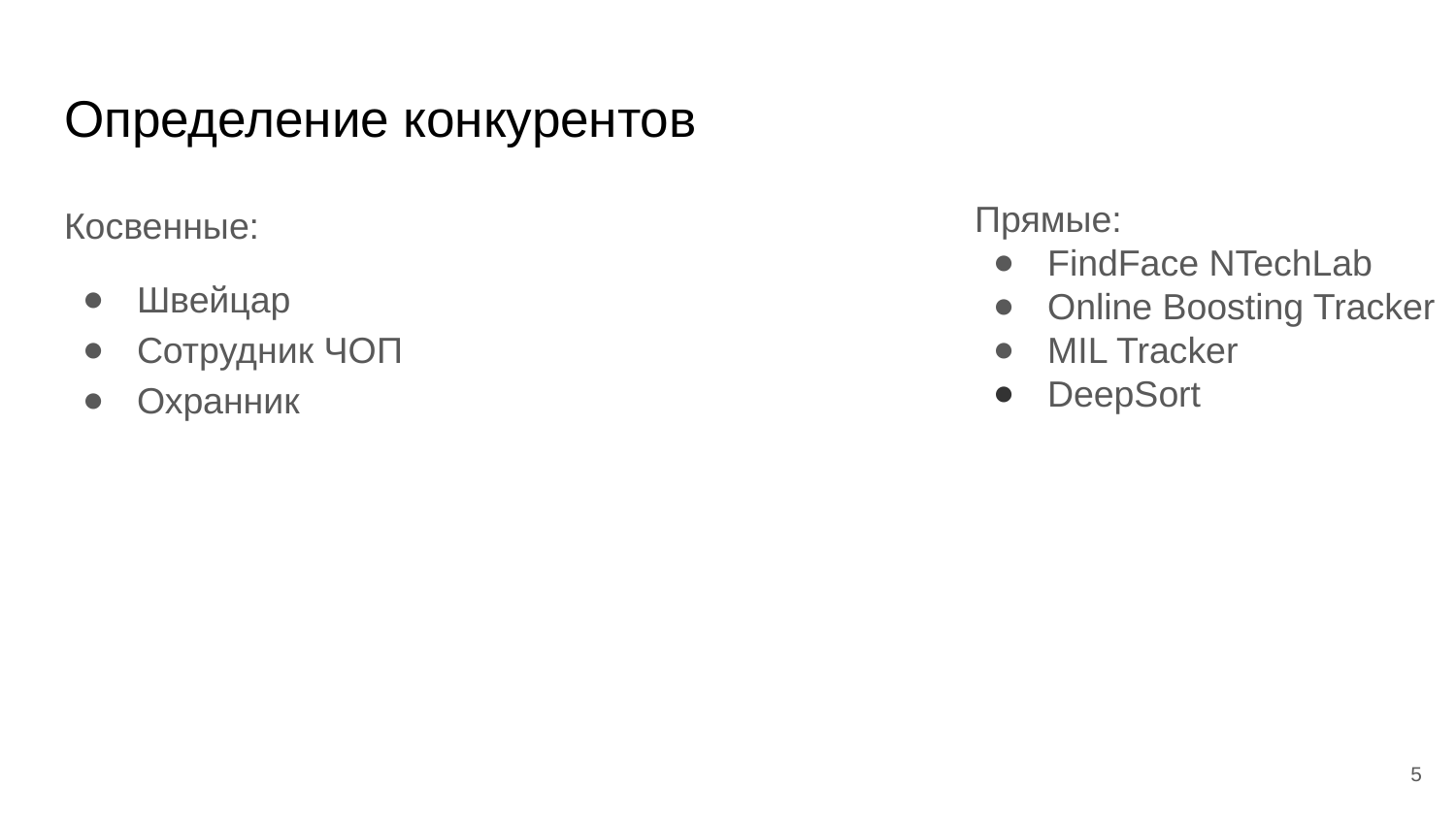

# Определение конкурентов
Косвенные:
Швейцар
Сотрудник ЧОП
Охранник

Прямые:
FindFace NTechLab
Online Boosting Tracker
MIL Tracker
DeepSort

5